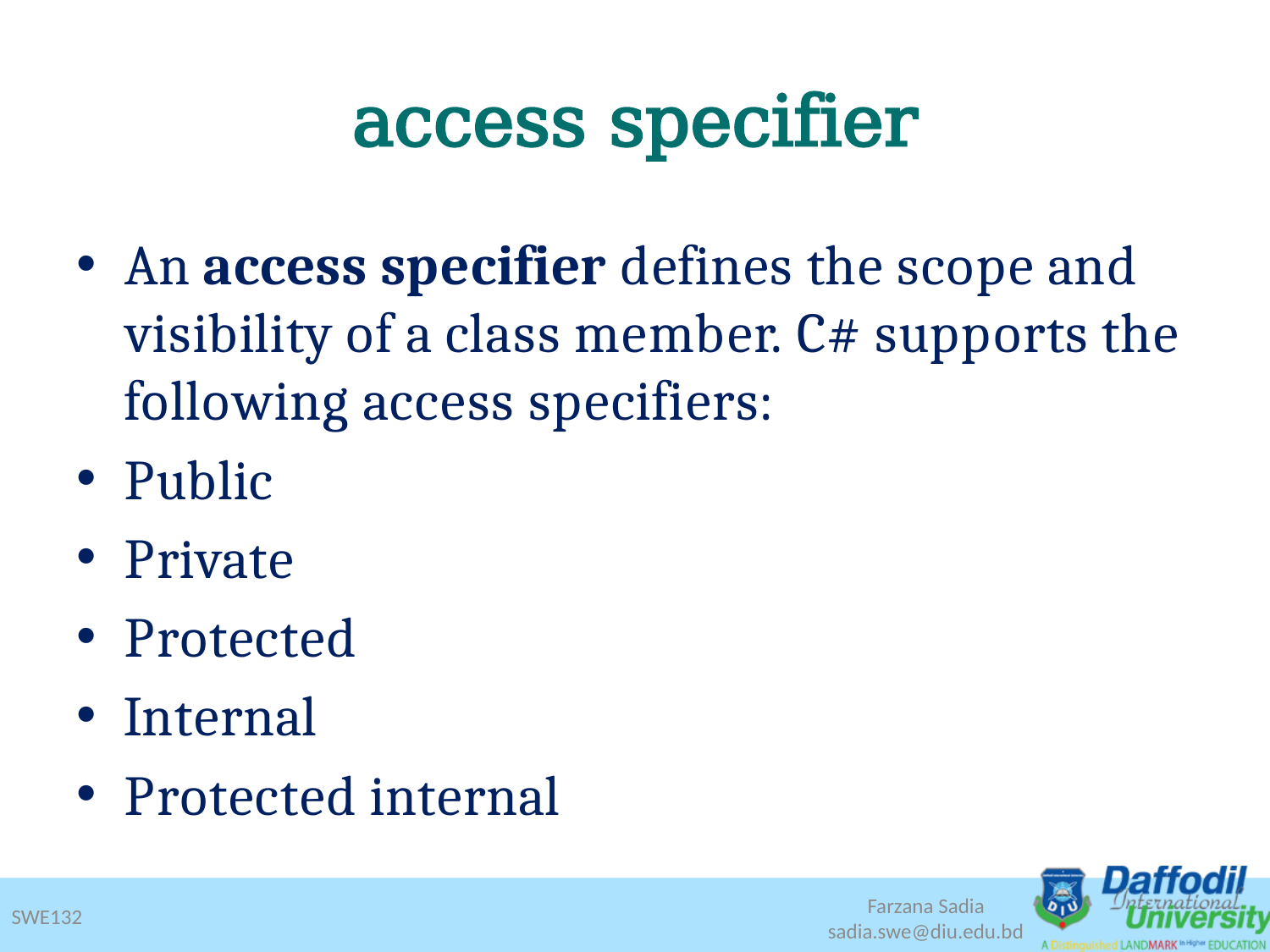

# access specifier
An access specifier defines the scope and visibility of a class member. C# supports the following access specifiers:
Public
Private
Protected
Internal
Protected internal